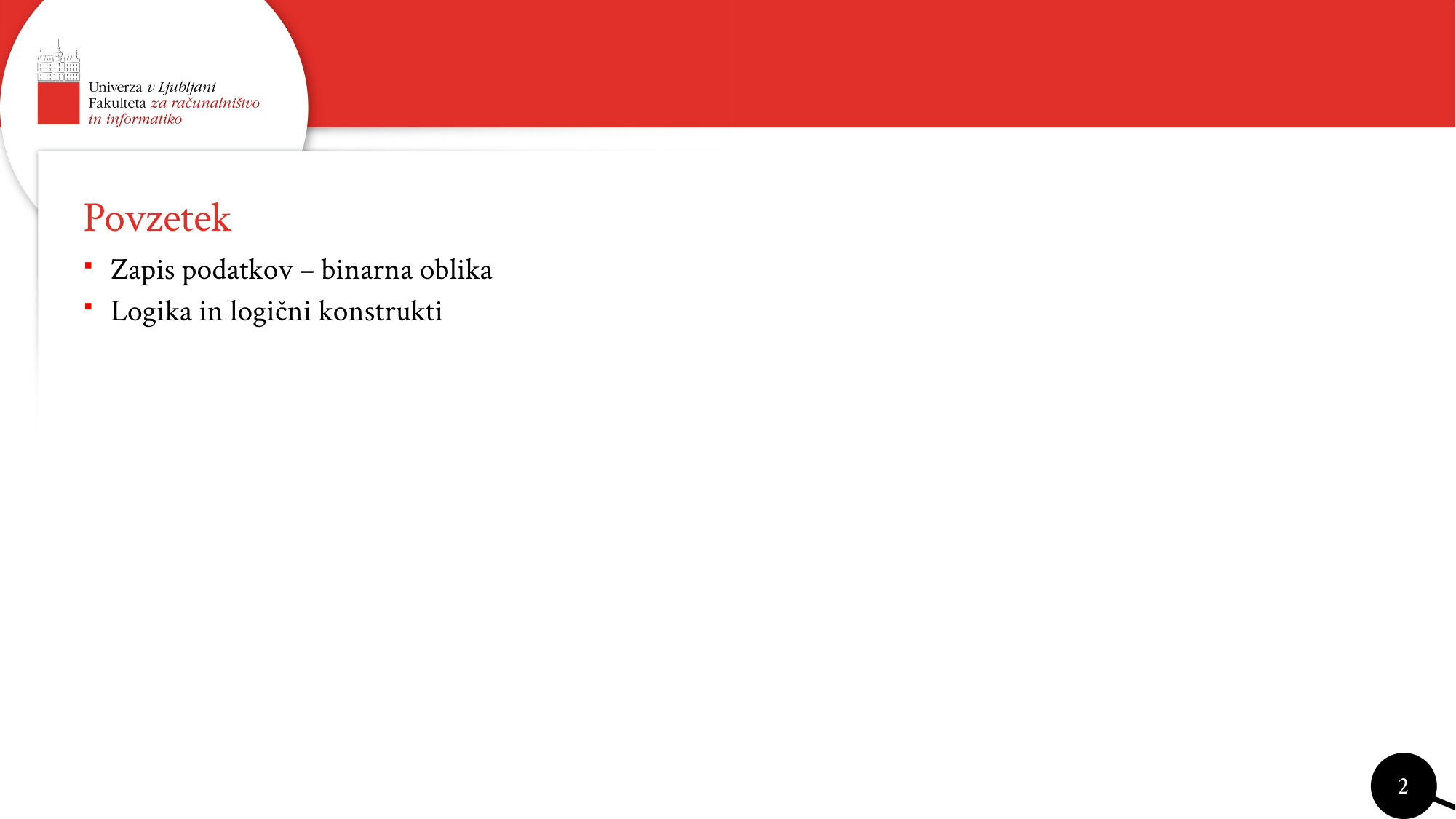

# Povzetek
Zapis podatkov – binarna oblika
Logika in logični konstrukti
2